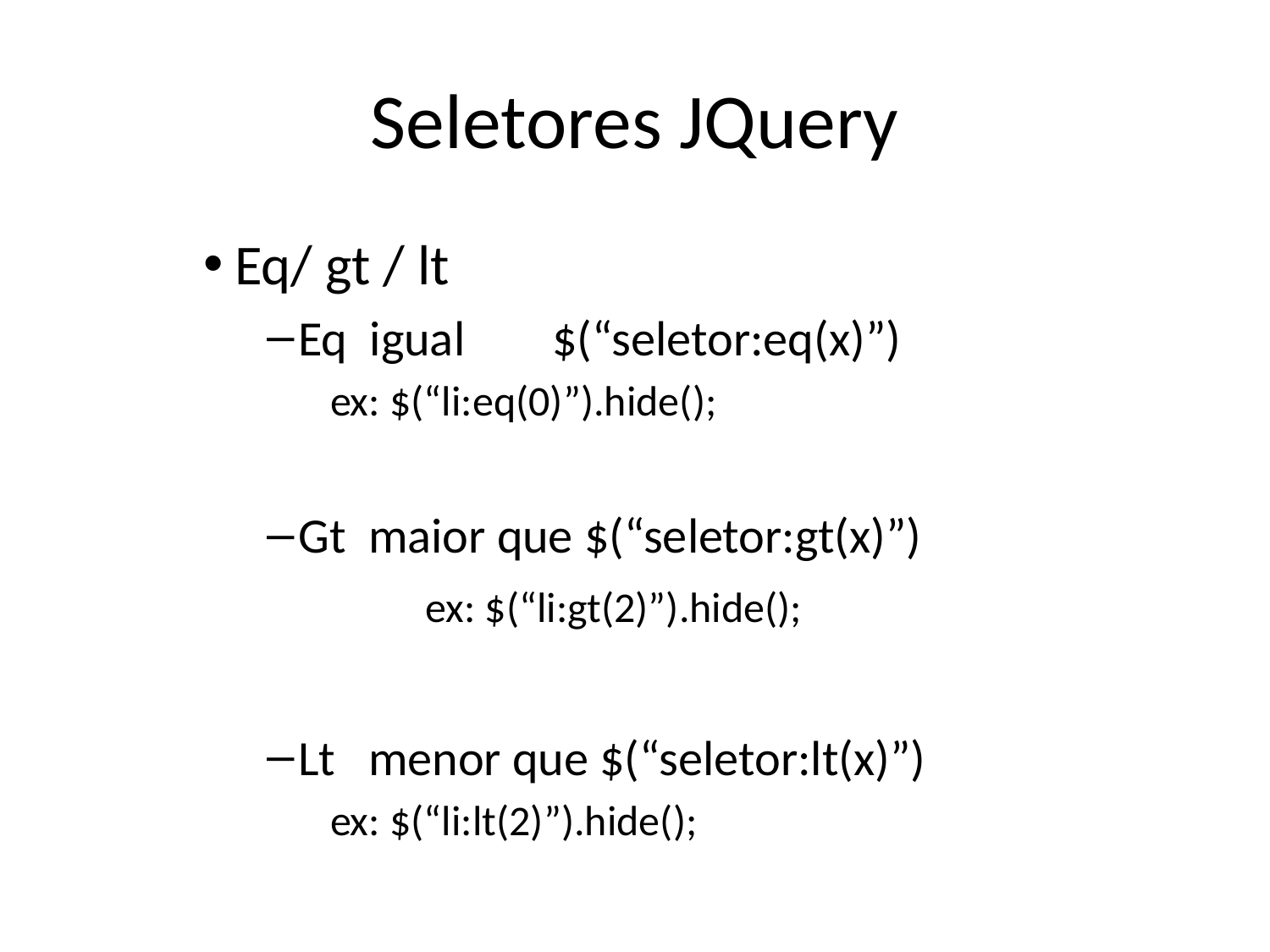

# Seletores JQuery
Eq/ gt / lt
Eq  igual  	$(“seletor:eq(x)”)
ex: $(“li:eq(0)”).hide();

Gt  maior que $(“seletor:gt(x)”)
		ex: $(“li:gt(2)”).hide();

Lt   menor que $(“seletor:lt(x)”)
ex: $(“li:lt(2)”).hide();